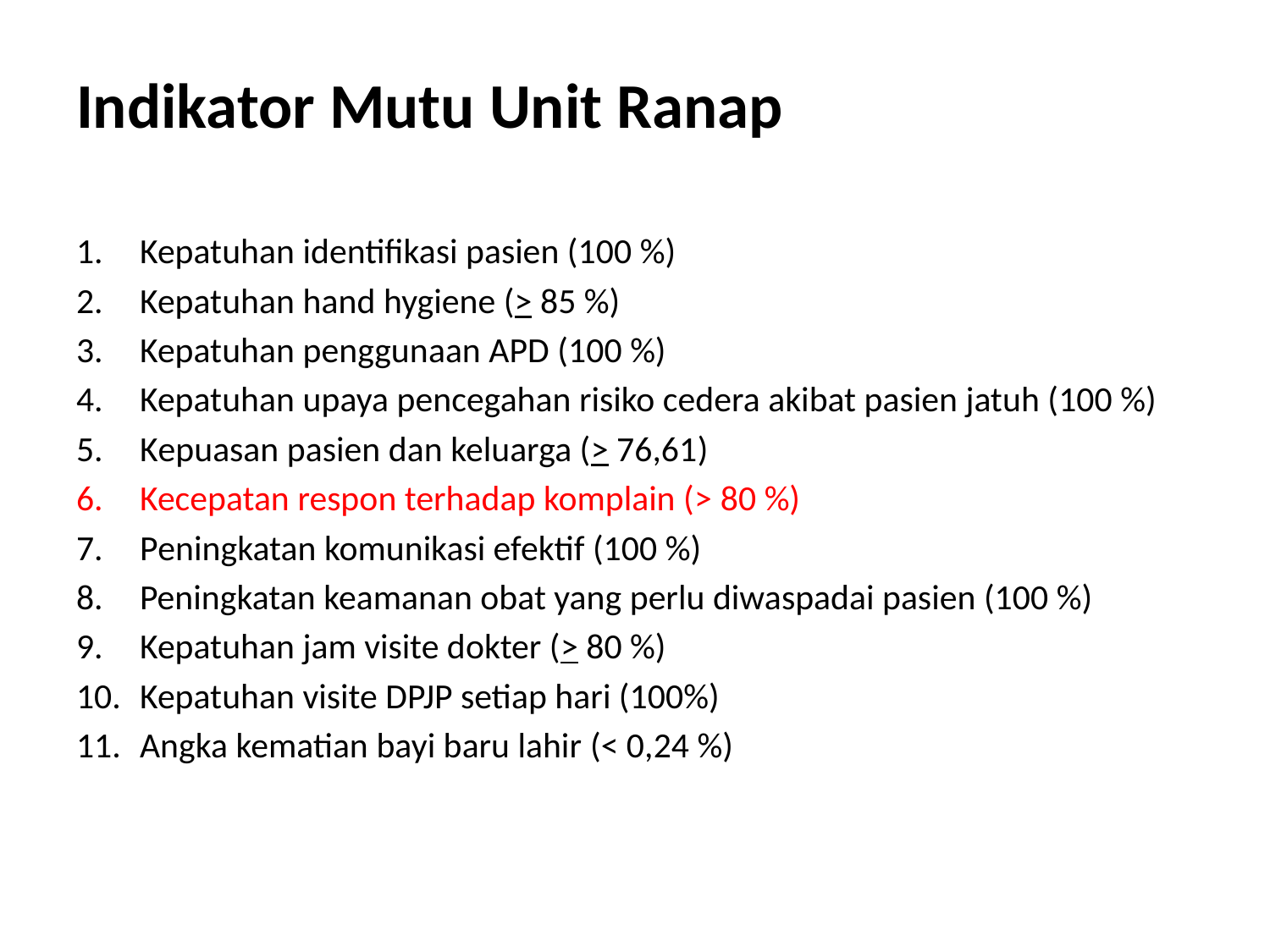

# Indikator Mutu Unit Ranap
Kepatuhan identifikasi pasien (100 %)
Kepatuhan hand hygiene (> 85 %)
Kepatuhan penggunaan APD (100 %)
Kepatuhan upaya pencegahan risiko cedera akibat pasien jatuh (100 %)
Kepuasan pasien dan keluarga (> 76,61)
Kecepatan respon terhadap komplain (> 80 %)
Peningkatan komunikasi efektif (100 %)
Peningkatan keamanan obat yang perlu diwaspadai pasien (100 %)
Kepatuhan jam visite dokter (> 80 %)
Kepatuhan visite DPJP setiap hari (100%)
Angka kematian bayi baru lahir (< 0,24 %)